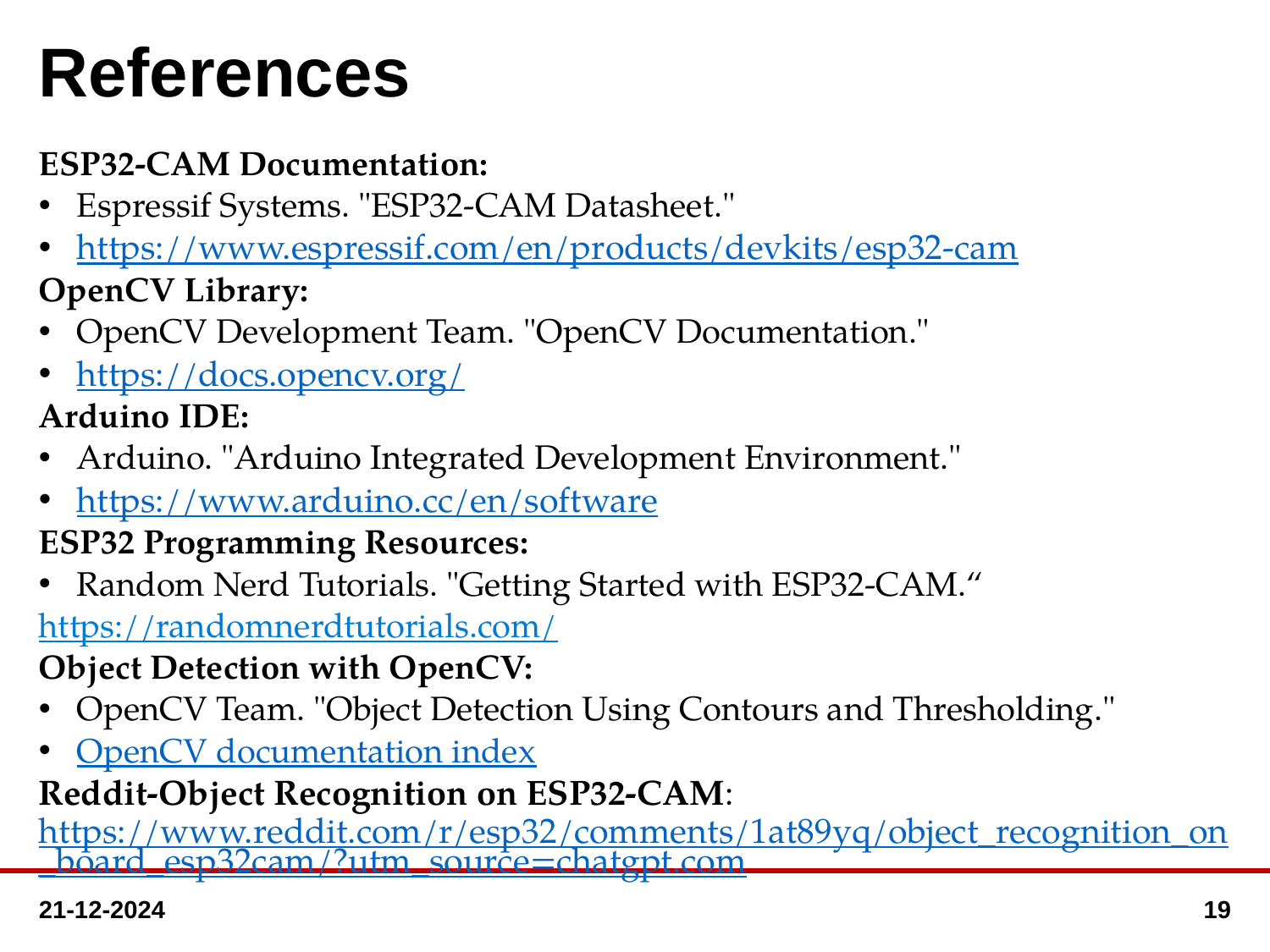

# References
ESP32-CAM Documentation:​
Espressif Systems. "ESP32-CAM Datasheet."​
https://www.espressif.com/en/products/devkits/esp32-cam
OpenCV Library:​
OpenCV Development Team. "OpenCV Documentation."​
https://docs.opencv.org/
Arduino IDE:​
Arduino. "Arduino Integrated Development Environment."​
https://www.arduino.cc/en/software
ESP32 Programming Resources:​
Random Nerd Tutorials. "Getting Started with ESP32-CAM.“​
https://randomnerdtutorials.com/​
Object Detection with OpenCV:​
OpenCV Team. "Object Detection Using Contours and Thresholding."​
OpenCV documentation index
Reddit-Object Recognition on ESP32-CAM:
https://www.reddit.com/r/esp32/comments/1at89yq/object_recognition_on_board_esp32cam/?utm_source=chatgpt.com

21-12-2024
19